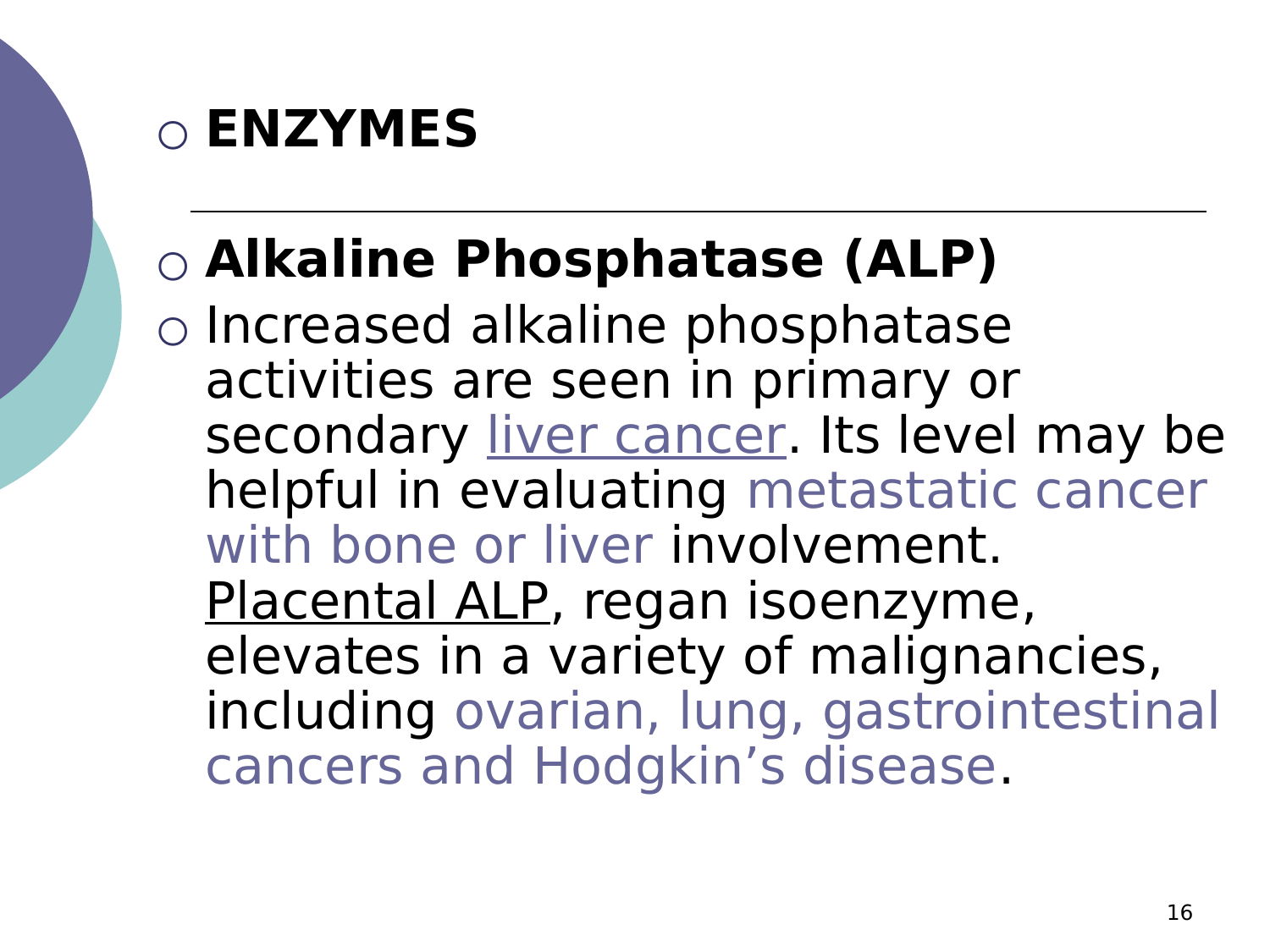

#
ENZYMES

Alkaline Phosphatase (ALP)
Increased alkaline phosphatase activities are seen in primary or secondary liver cancer. Its level may be helpful in evaluating metastatic cancer with bone or liver involvement. Placental ALP, regan isoenzyme, elevates in a variety of malignancies, including ovarian, lung, gastrointestinal cancers and Hodgkin’s disease.
16